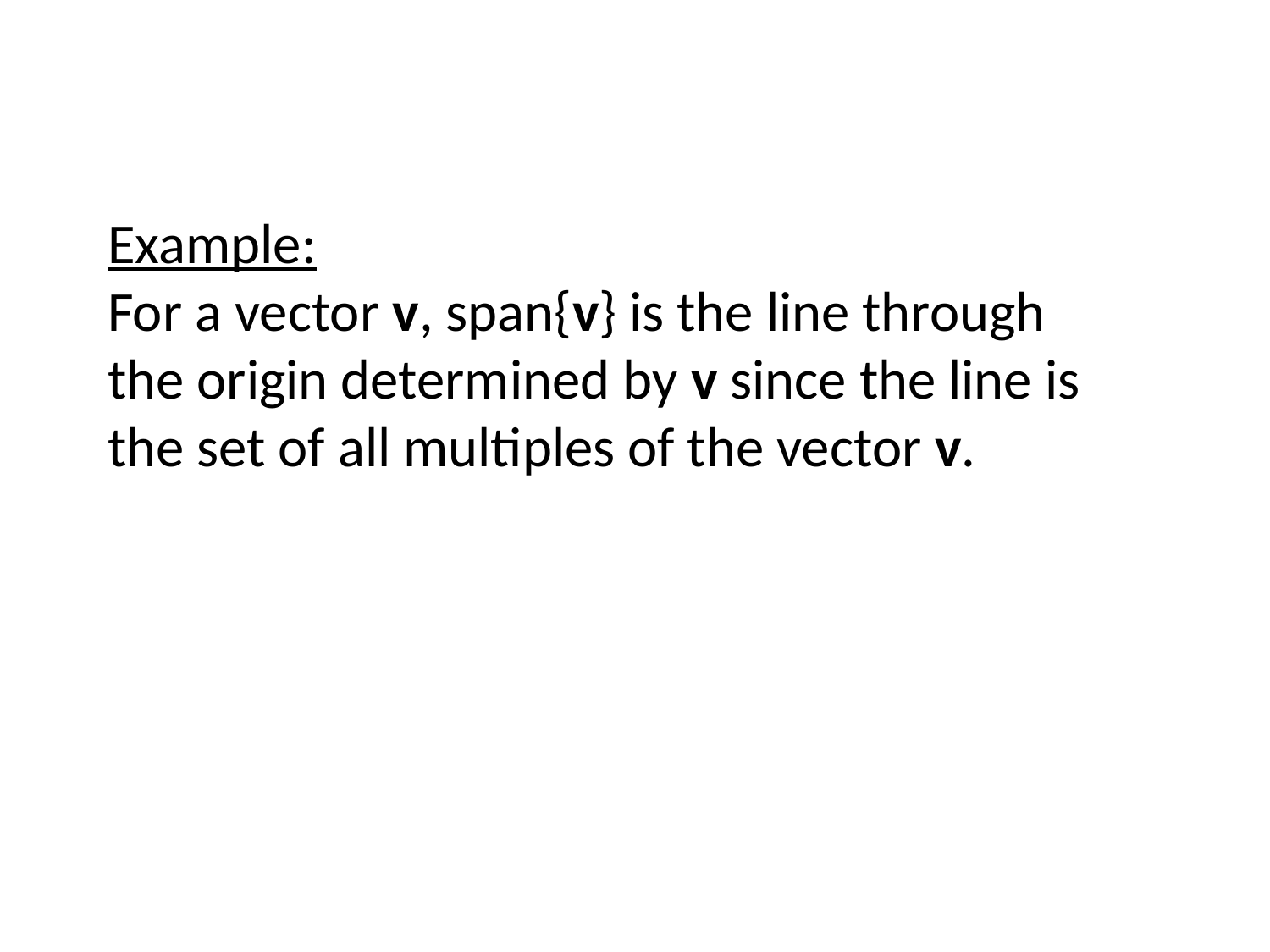

Example:
For a vector v, span{v} is the line through the origin determined by v since the line is the set of all multiples of the vector v.